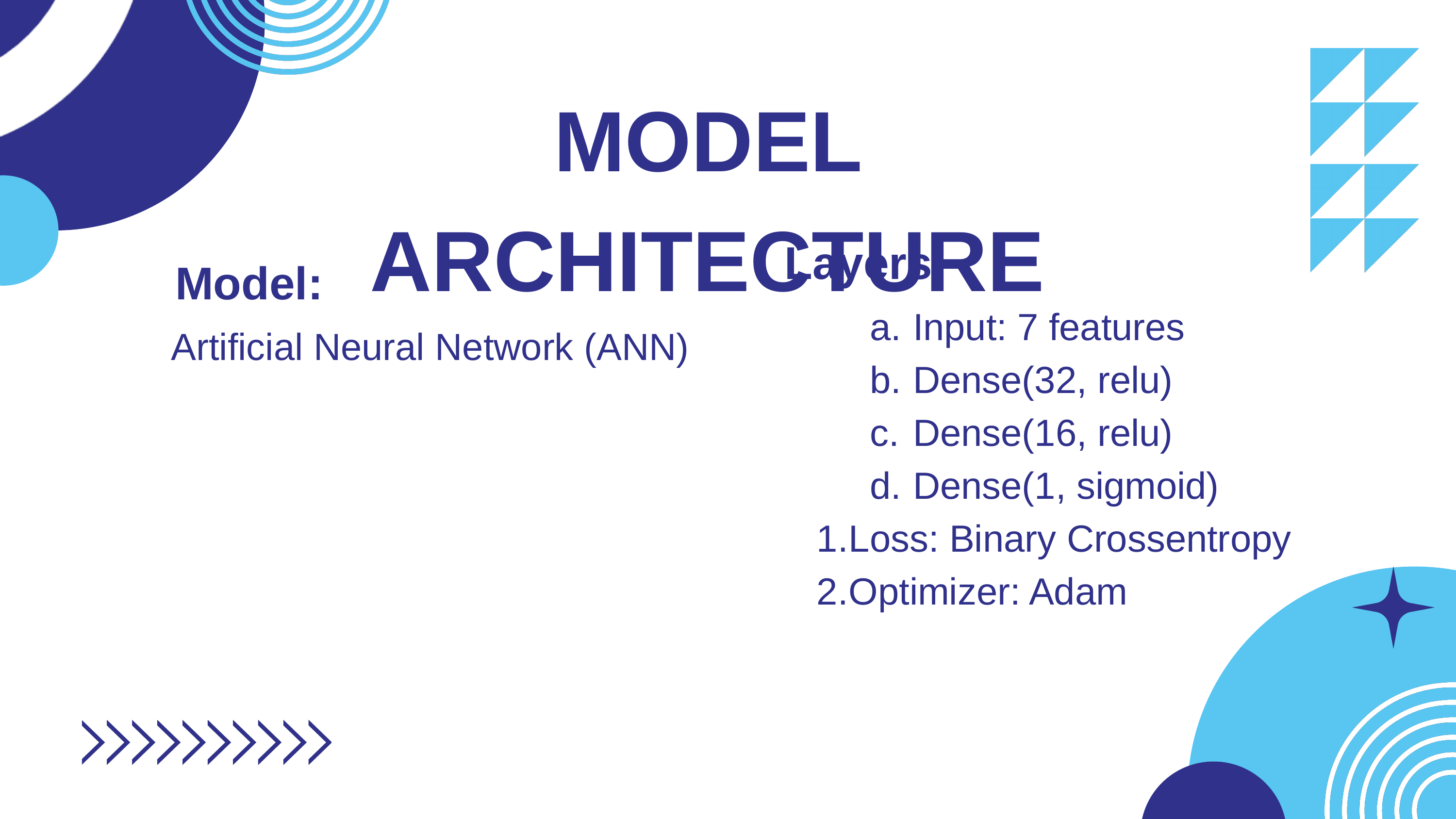

MODEL ARCHITECTURE

Layers:
Model:
Input: 7 features
Dense(32, relu)
Dense(16, relu)
Dense(1, sigmoid)
Loss: Binary Crossentropy
Optimizer: Adam
Artificial Neural Network (ANN)